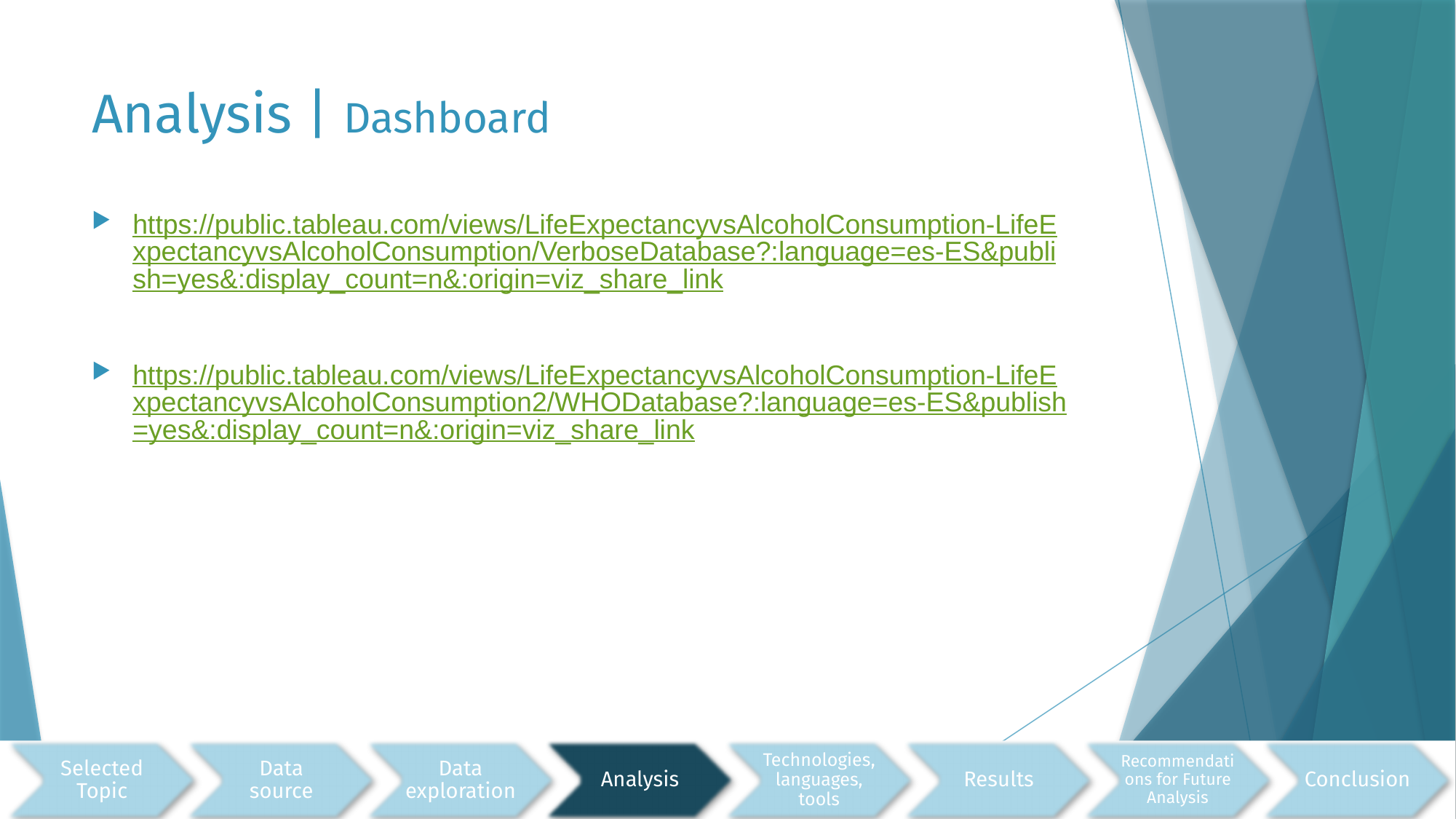

# Analysis | Dashboard
https://public.tableau.com/views/LifeExpectancyvsAlcoholConsumption-LifeExpectancyvsAlcoholConsumption/VerboseDatabase?:language=es-ES&publish=yes&:display_count=n&:origin=viz_share_link

https://public.tableau.com/views/LifeExpectancyvsAlcoholConsumption-LifeExpectancyvsAlcoholConsumption2/WHODatabase?:language=es-ES&publish=yes&:display_count=n&:origin=viz_share_link

Selected Topic
Data source
Data exploration
Analysis
Technologies, languages, tools
Results
Recommendations for Future Analysis
Conclusion